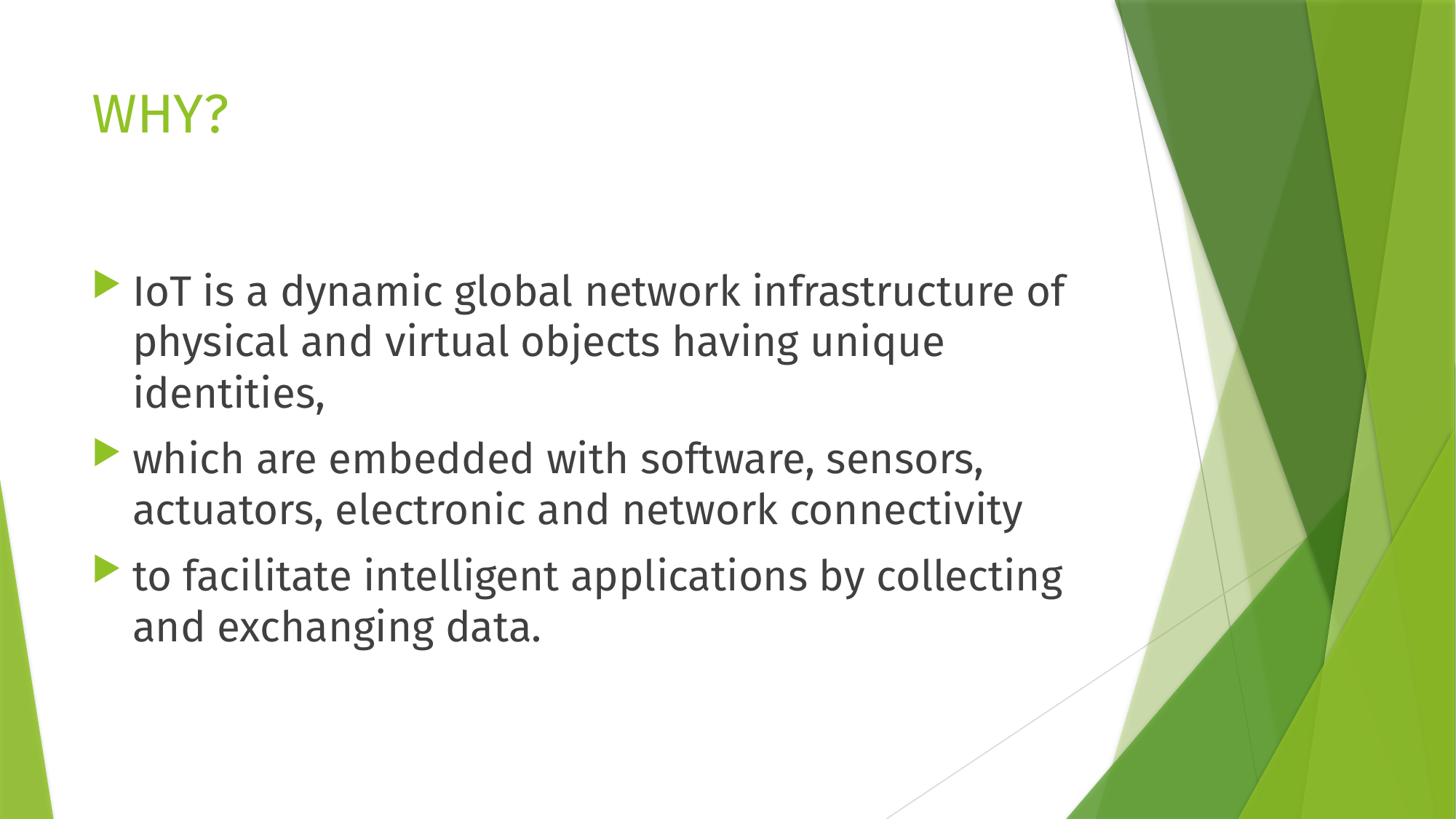

# WHY?
IoT is a dynamic global network infrastructure of physical and virtual objects having unique identities,
which are embedded with software, sensors, actuators, electronic and network connectivity
to facilitate intelligent applications by collecting and exchanging data.